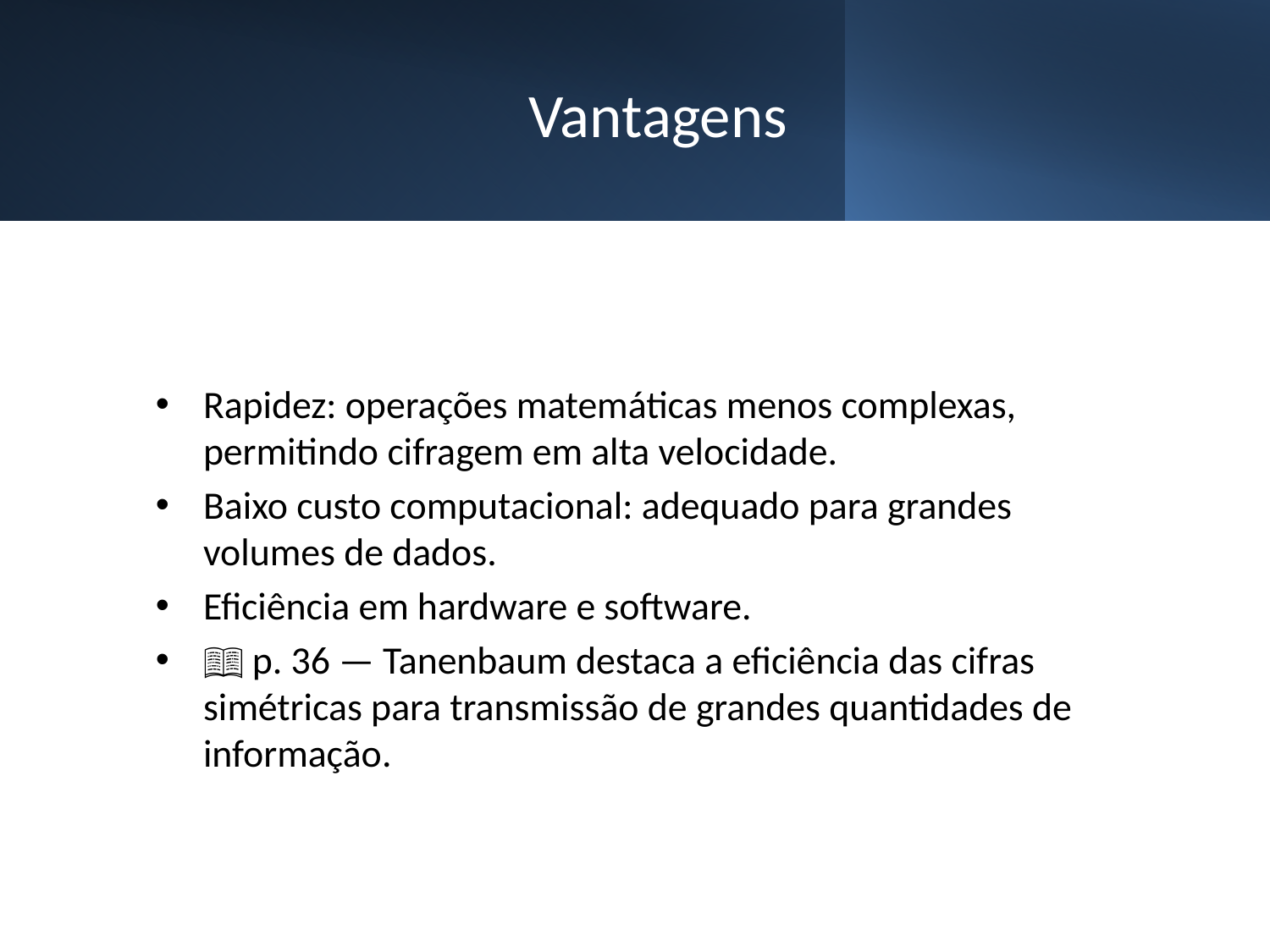

# Vantagens
Rapidez: operações matemáticas menos complexas, permitindo cifragem em alta velocidade.
Baixo custo computacional: adequado para grandes volumes de dados.
Eficiência em hardware e software.
📖 p. 36 — Tanenbaum destaca a eficiência das cifras simétricas para transmissão de grandes quantidades de informação.